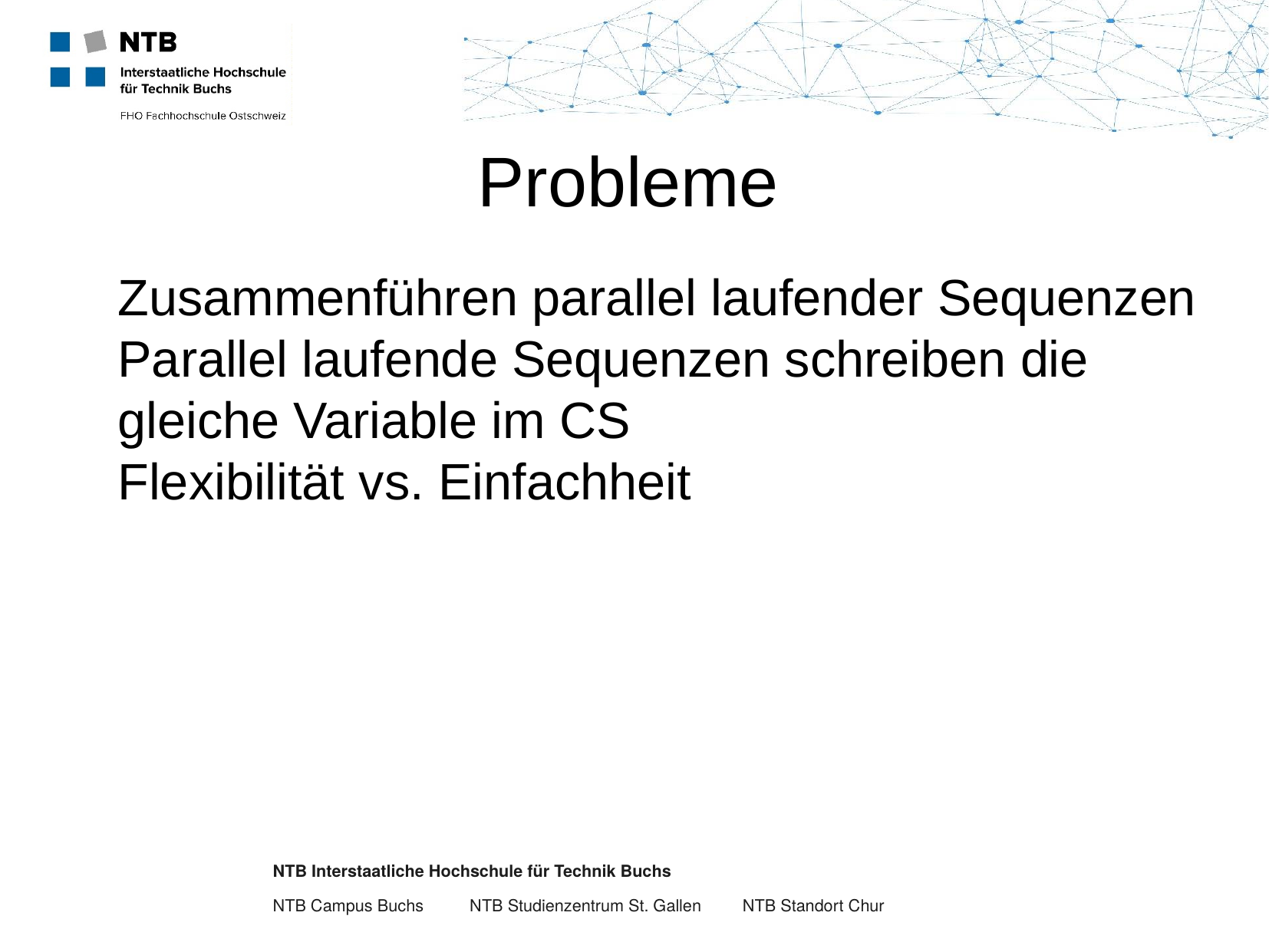

Probleme
Zusammenführen parallel laufender Sequenzen
Parallel laufende Sequenzen schreiben die gleiche Variable im CS
Flexibilität vs. Einfachheit